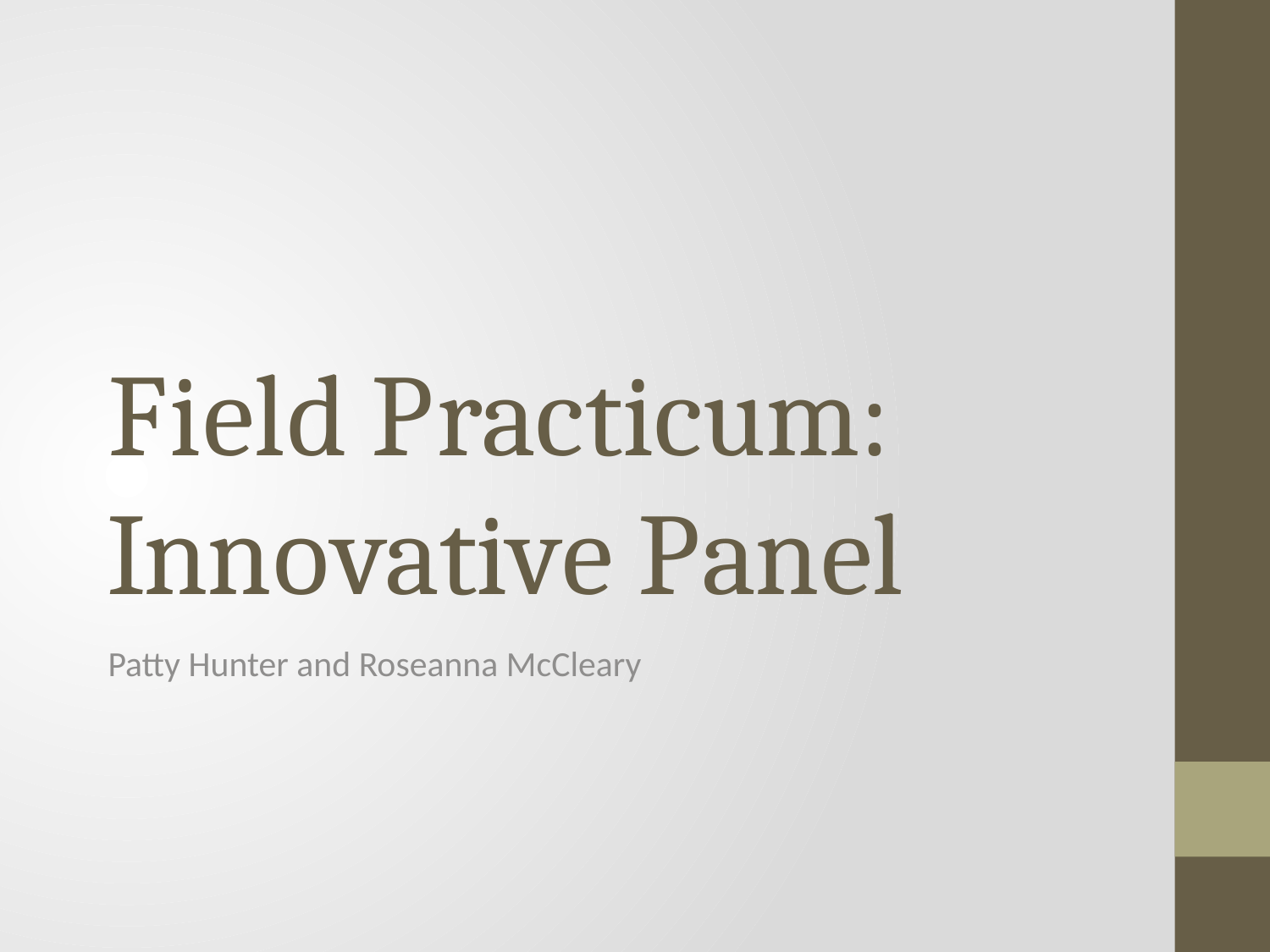

# Field Practicum: Innovative Panel
Patty Hunter and Roseanna McCleary